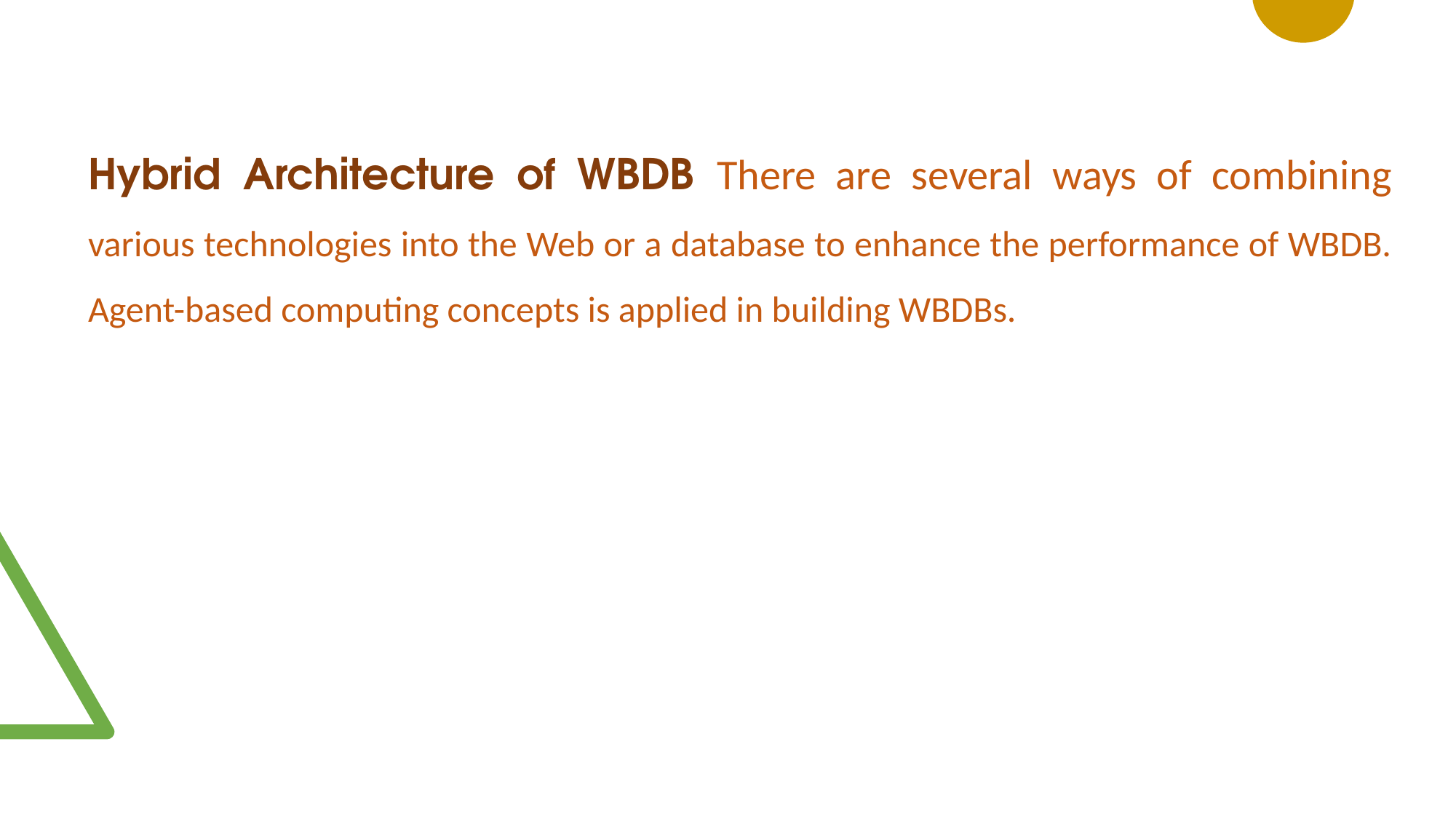

Hybrid Architecture of WBDB There are several ways of combining various technologies into the Web or a database to enhance the performance of WBDB. Agent-based computing concepts is applied in building WBDBs.